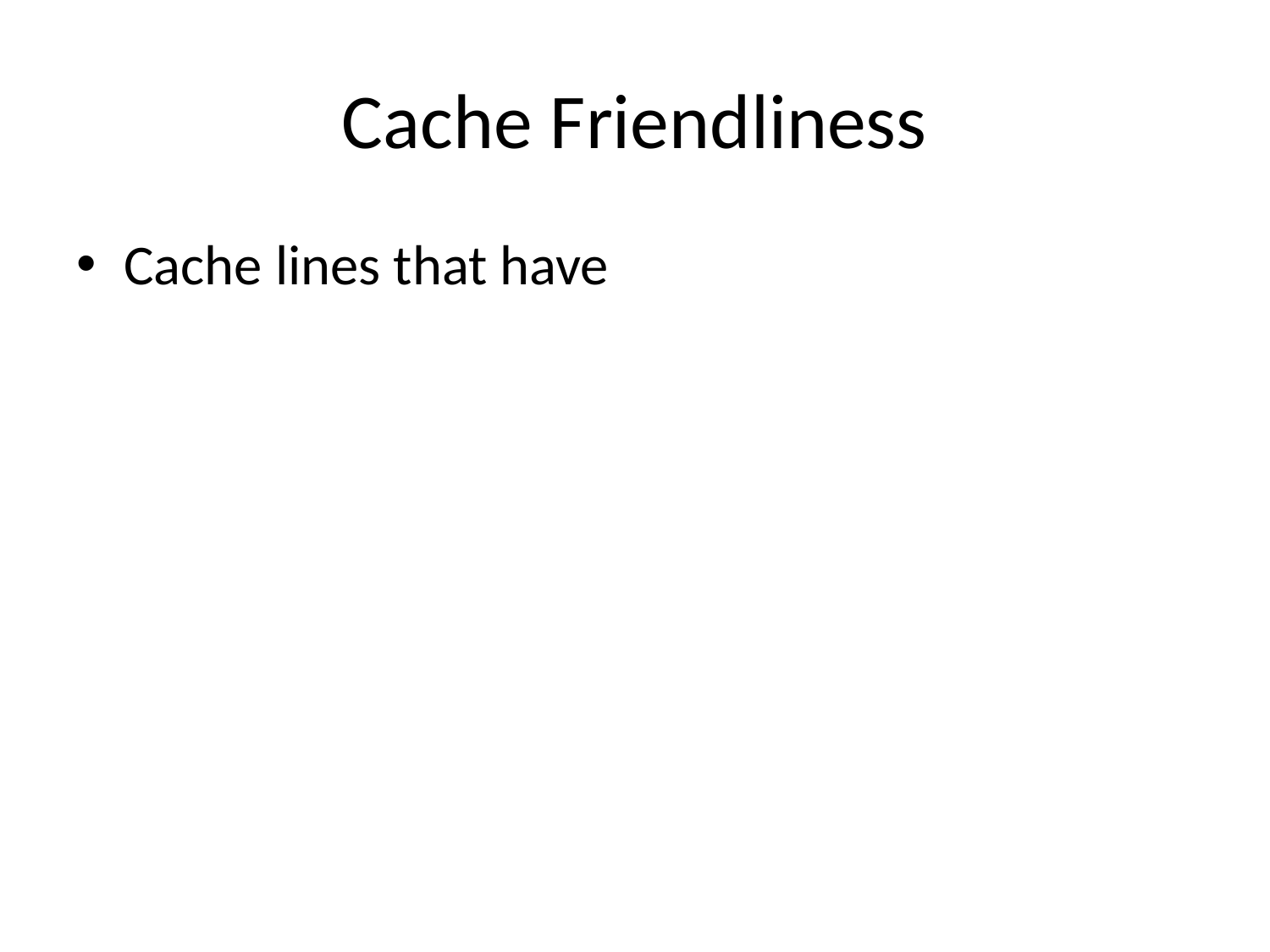

# Cache Friendliness
Cache lines that have